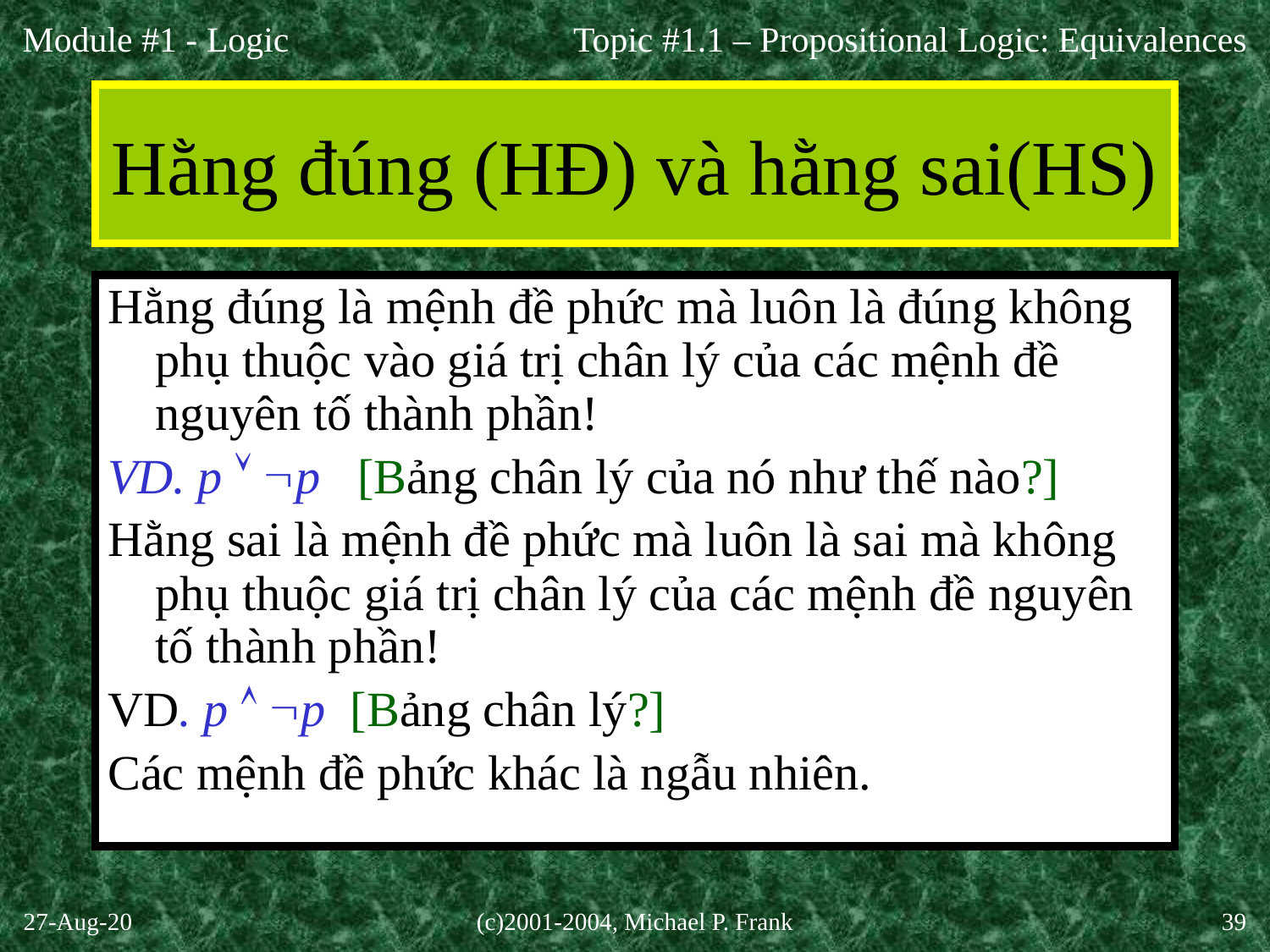

Topic #1.1 – Propositional Logic: Equivalences
# Hằng đúng (HĐ) và hằng sai(HS)
Hằng đúng là mệnh đề phức mà luôn là đúng không phụ thuộc vào giá trị chân lý của các mệnh đề nguyên tố thành phần!
VD. p ∨ ¬p   [Bảng chân lý của nó như thế nào?]
Hằng sai là mệnh đề phức mà luôn là sai mà không  phụ thuộc giá trị chân lý của các mệnh đề nguyên tố thành phần!
VD. p ∧ ¬p  [Bảng chân lý?]
Các mệnh đề phức khác là ngẫu nhiên.
27-Aug-20
(c)2001-2004, Michael P. Frank
39